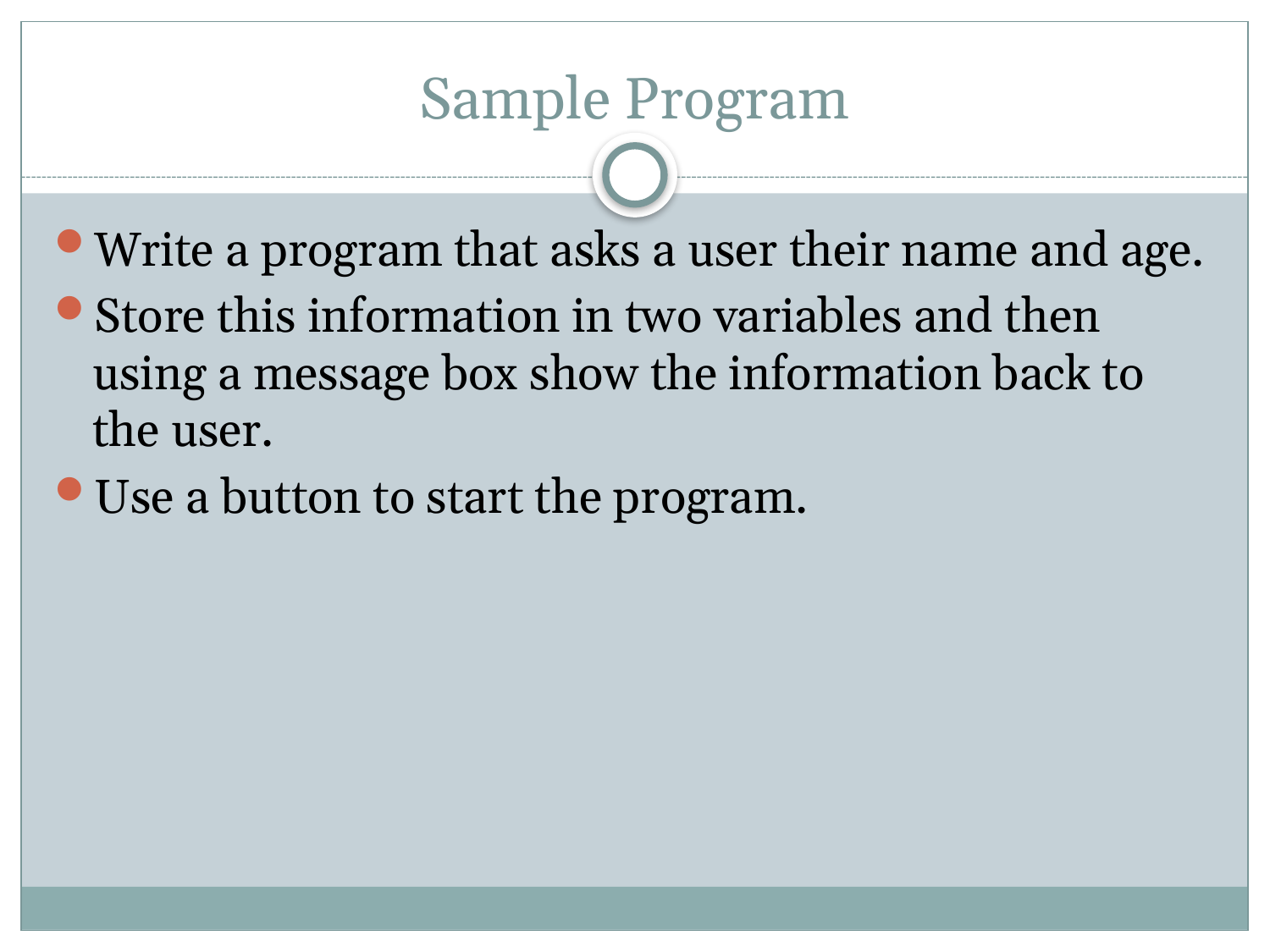

# Sample Program
Write a program that asks a user their name and age.
Store this information in two variables and then using a message box show the information back to the user.
Use a button to start the program.